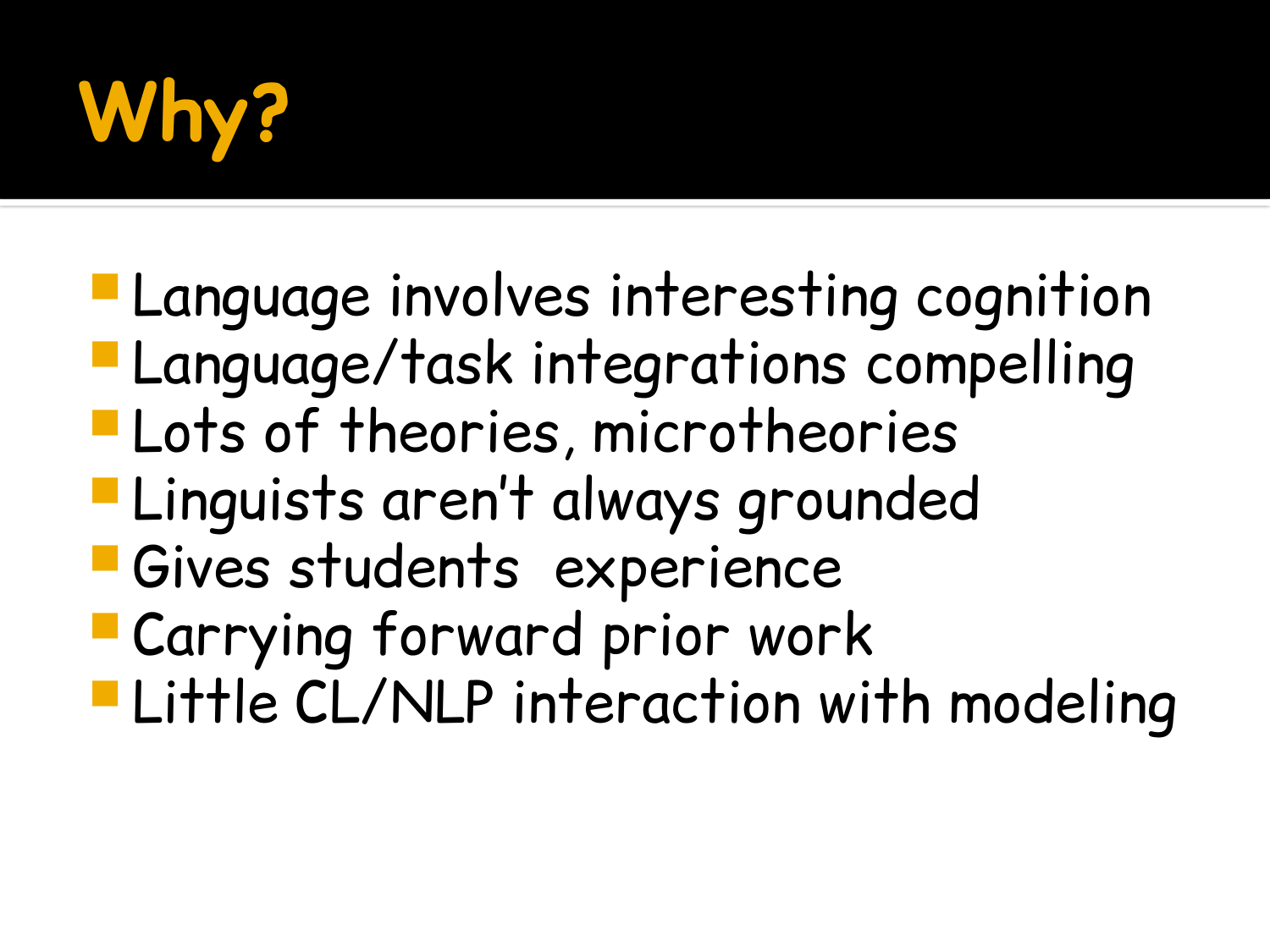

# Why?
Language involves interesting cognition
Language/task integrations compelling
Lots of theories, microtheories
Linguists aren’t always grounded
Gives students  experience
Carrying forward prior work
Little CL/NLP interaction with modeling